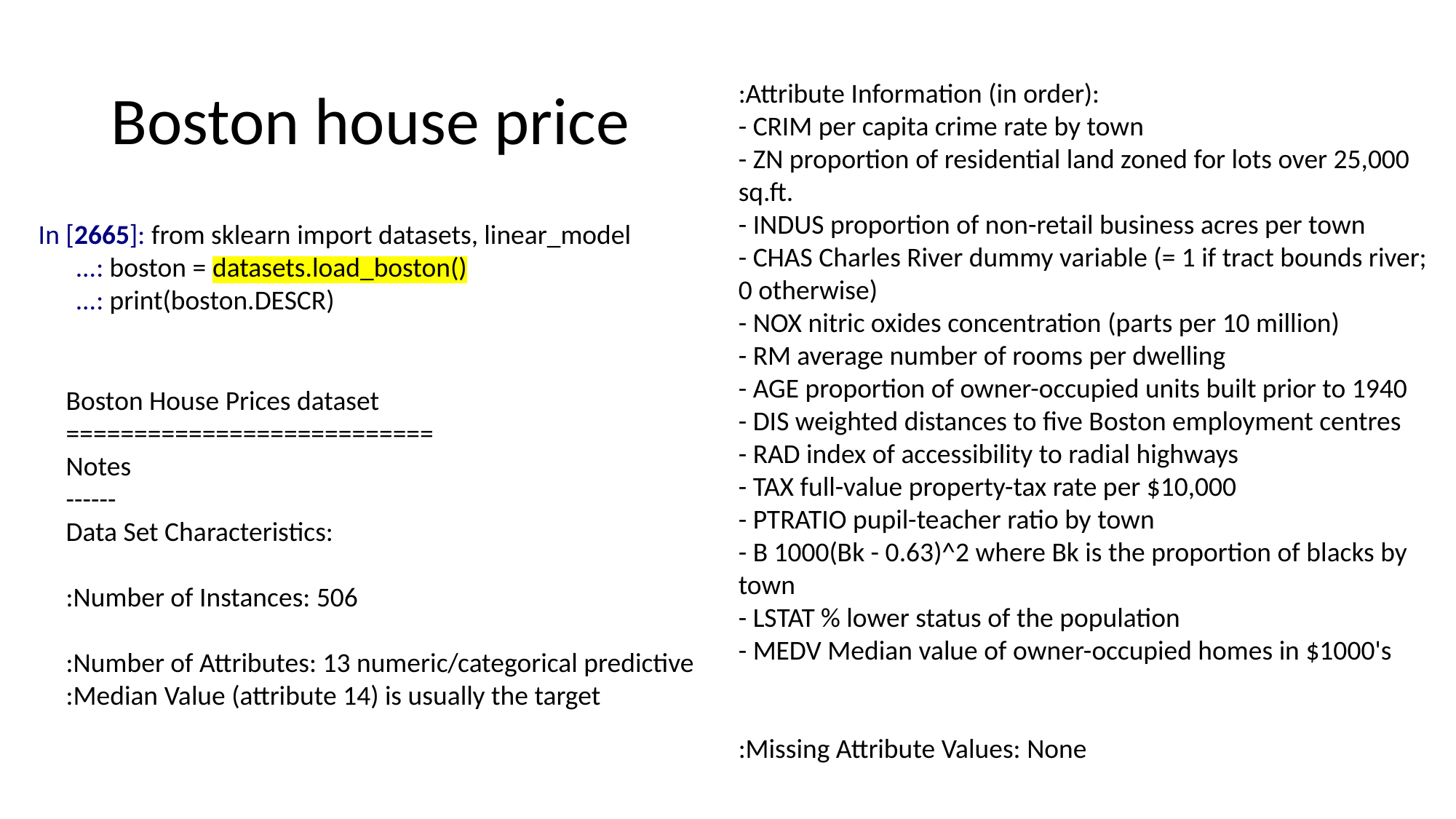

# Boston house price
:Attribute Information (in order):
- CRIM per capita crime rate by town
- ZN proportion of residential land zoned for lots over 25,000 sq.ft.
- INDUS proportion of non-retail business acres per town
- CHAS Charles River dummy variable (= 1 if tract bounds river; 0 otherwise)
- NOX nitric oxides concentration (parts per 10 million)
- RM average number of rooms per dwelling
- AGE proportion of owner-occupied units built prior to 1940
- DIS weighted distances to five Boston employment centres
- RAD index of accessibility to radial highways
- TAX full-value property-tax rate per $10,000
- PTRATIO pupil-teacher ratio by town
- B 1000(Bk - 0.63)^2 where Bk is the proportion of blacks by town
- LSTAT % lower status of the population
- MEDV Median value of owner-occupied homes in $1000's

:Missing Attribute Values: None

In [2665]: from sklearn import datasets, linear_model
      ...: boston = datasets.load_boston()
      ...: print(boston.DESCR)
Boston House Prices dataset
===========================
Notes
------
Data Set Characteristics:

:Number of Instances: 506

:Number of Attributes: 13 numeric/categorical predictive
:Median Value (attribute 14) is usually the target